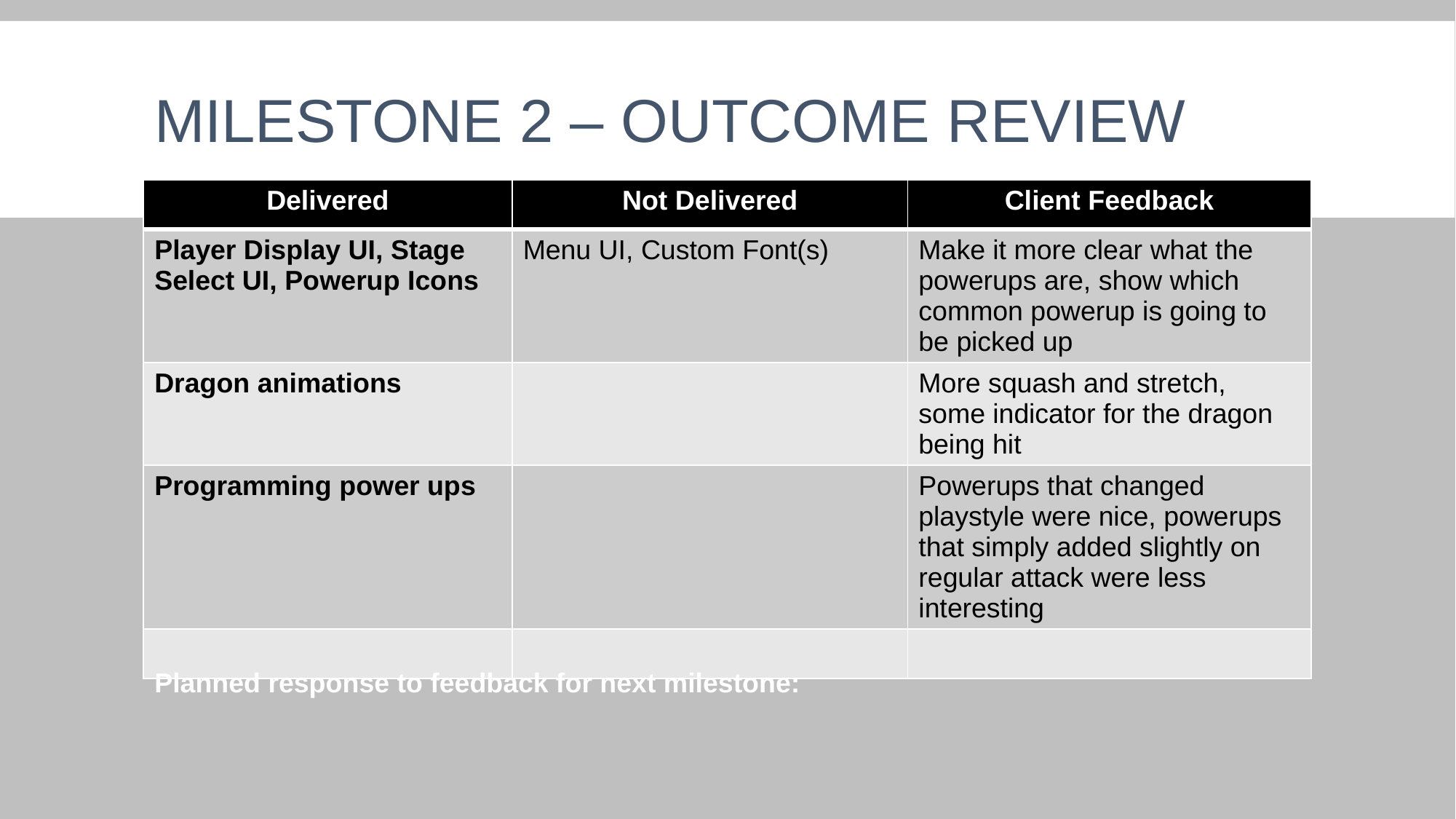

# Milestone 2 – outcome review
| Delivered | Not Delivered | Client Feedback |
| --- | --- | --- |
| Player Display UI, Stage Select UI, Powerup Icons | Menu UI, Custom Font(s) | Make it more clear what the powerups are, show which common powerup is going to be picked up |
| Dragon animations |  | More squash and stretch, some indicator for the dragon being hit |
| Programming power ups |  | Powerups that changed playstyle were nice, powerups that simply added slightly on regular attack were less interesting |
|  |  |  |
Planned response to feedback for next milestone: